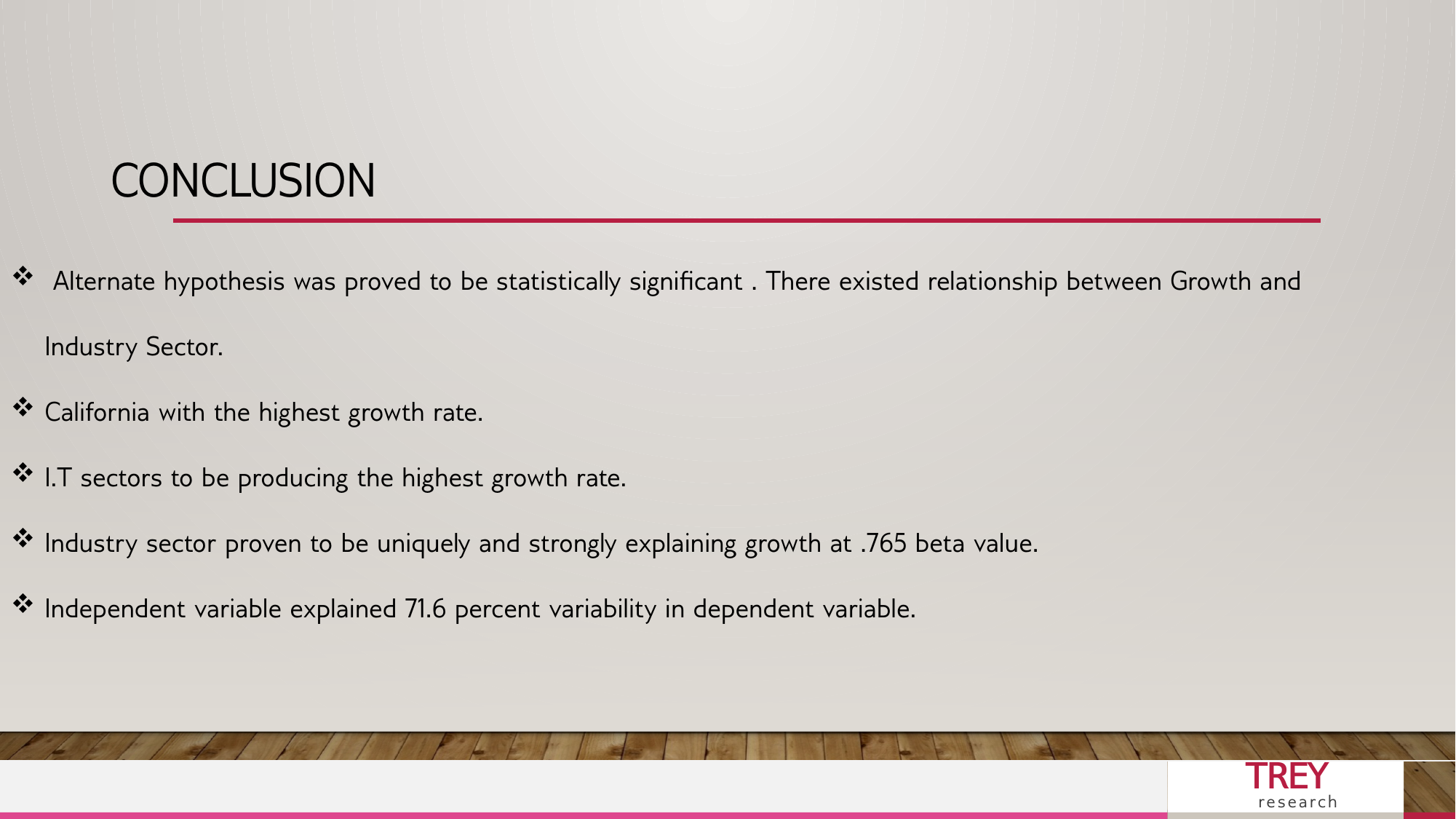

# Conclusion
 Alternate hypothesis was proved to be statistically significant . There existed relationship between Growth and Industry Sector.
California with the highest growth rate.
I.T sectors to be producing the highest growth rate.
Industry sector proven to be uniquely and strongly explaining growth at .765 beta value.
Independent variable explained 71.6 percent variability in dependent variable.